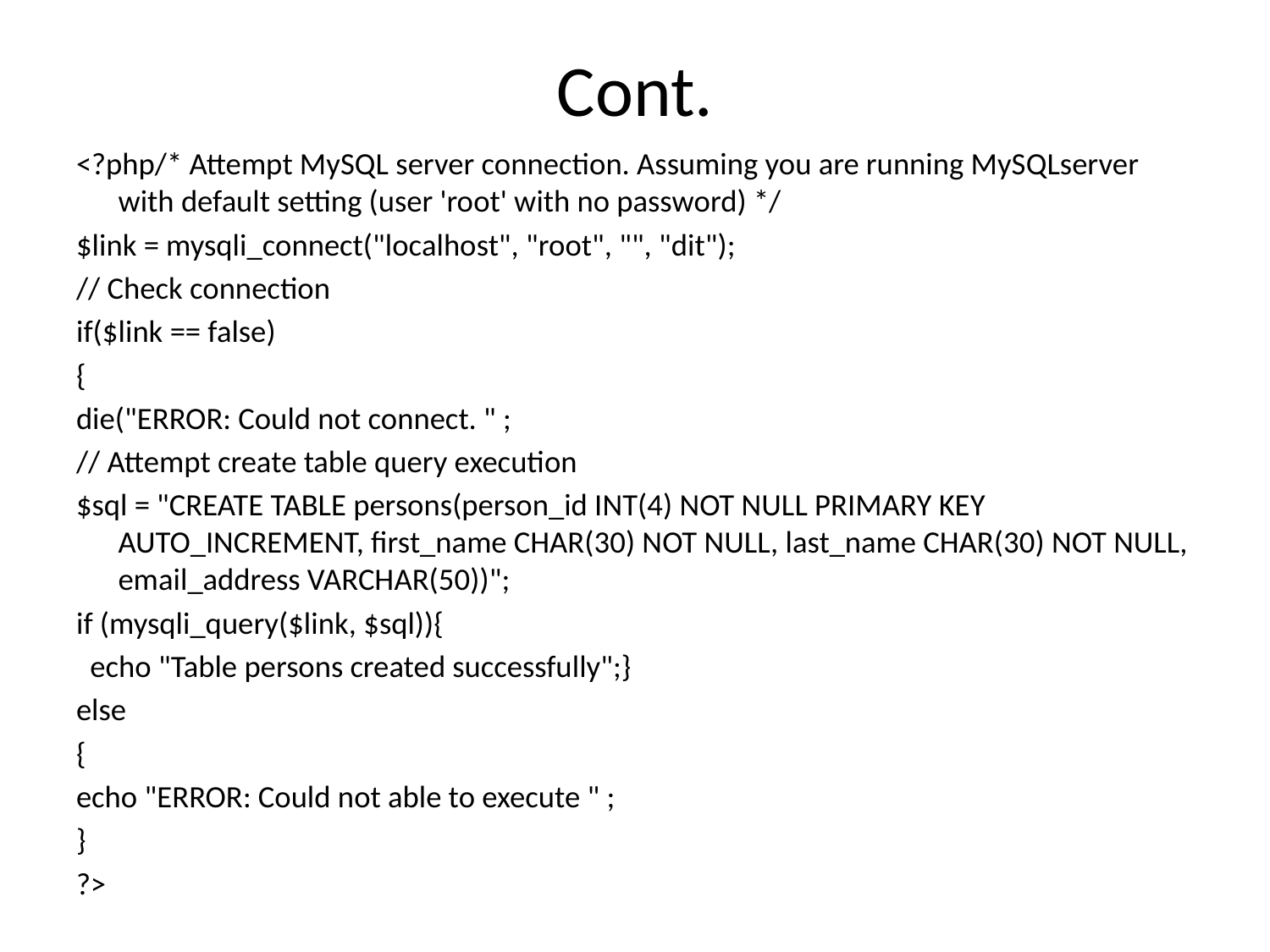

# Cont.
<?php/* Attempt MySQL server connection. Assuming you are running MySQLserver with default setting (user 'root' with no password) */
$link = mysqli_connect("localhost", "root", "", "dit");
// Check connection
if($link == false)
{
die("ERROR: Could not connect. " ;
// Attempt create table query execution
$sql = "CREATE TABLE persons(person_id INT(4) NOT NULL PRIMARY KEY AUTO_INCREMENT, first_name CHAR(30) NOT NULL, last_name CHAR(30) NOT NULL, email_address VARCHAR(50))";
if (mysqli_query($link, $sql)){
  echo "Table persons created successfully";}
else
{
echo "ERROR: Could not able to execute " ;
}
?>